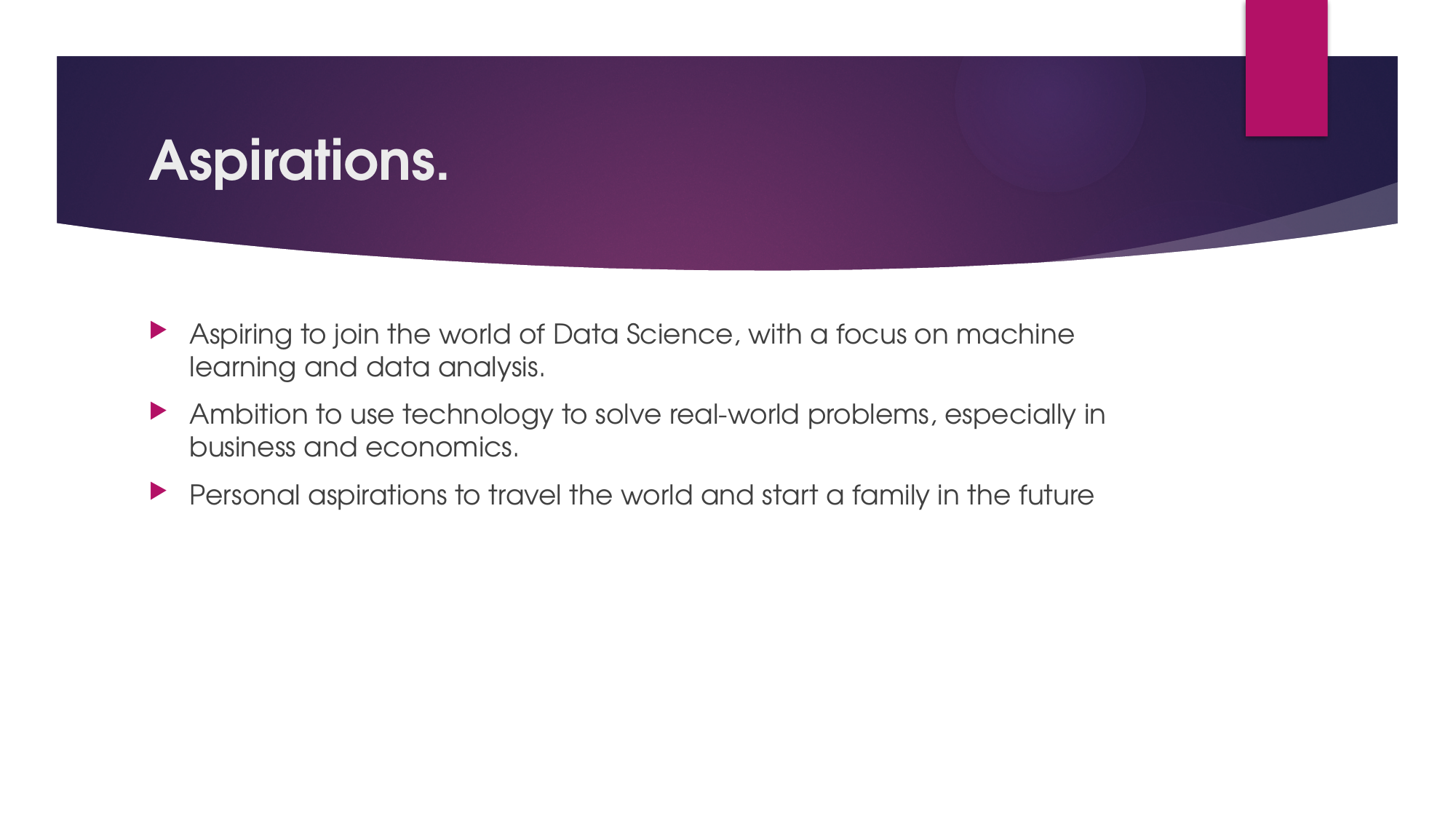

# Aspirations.
Aspiring to join the world of Data Science, with a focus on machine learning and data analysis.
Ambition to use technology to solve real-world problems, especially in business and economics.
Personal aspirations to travel the world and start a family in the future